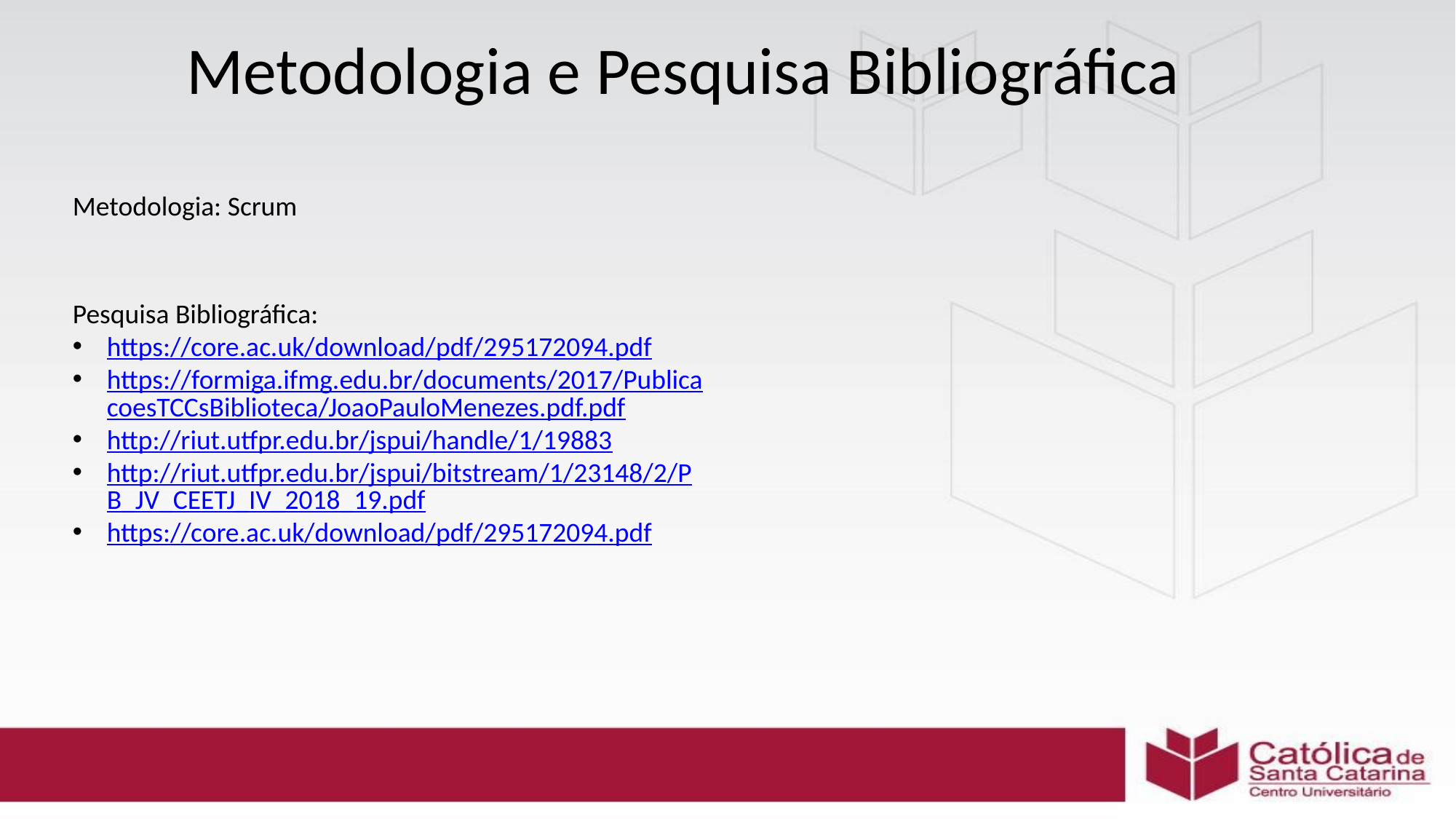

# Metodologia e Pesquisa Bibliográfica
Metodologia: Scrum
Pesquisa Bibliográfica:
https://core.ac.uk/download/pdf/295172094.pdf
https://formiga.ifmg.edu.br/documents/2017/PublicacoesTCCsBiblioteca/JoaoPauloMenezes.pdf.pdf
http://riut.utfpr.edu.br/jspui/handle/1/19883
http://riut.utfpr.edu.br/jspui/bitstream/1/23148/2/PB_JV_CEETJ_IV_2018_19.pdf
https://core.ac.uk/download/pdf/295172094.pdf